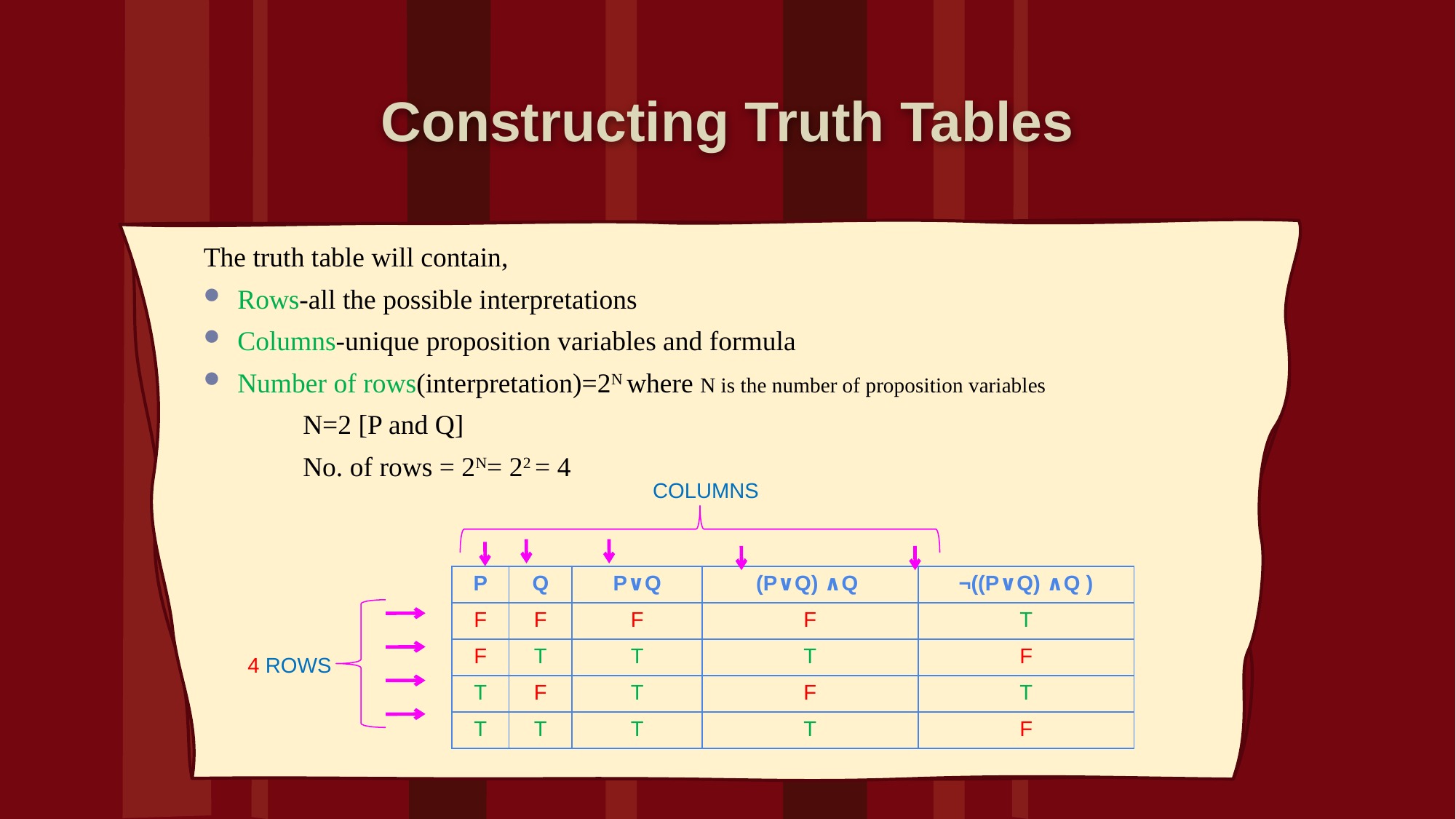

# Constructing Truth Tables

The truth table will contain,
Rows-all the possible interpretations
Columns-unique proposition variables and formula
Number of rows(interpretation)=2N where N is the number of proposition variables
N=2 [P and Q]
No. of rows = 2N= 22 = 4

COLUMNS
| P | Q | P∨Q | (P∨Q) ∧Q | ¬((P∨Q) ∧Q ) |
| --- | --- | --- | --- | --- |
| F | F | F | F | T |
| F | T | T | T | F |
| T | F | T | F | T |
| T | T | T | T | F |

4 ROWS